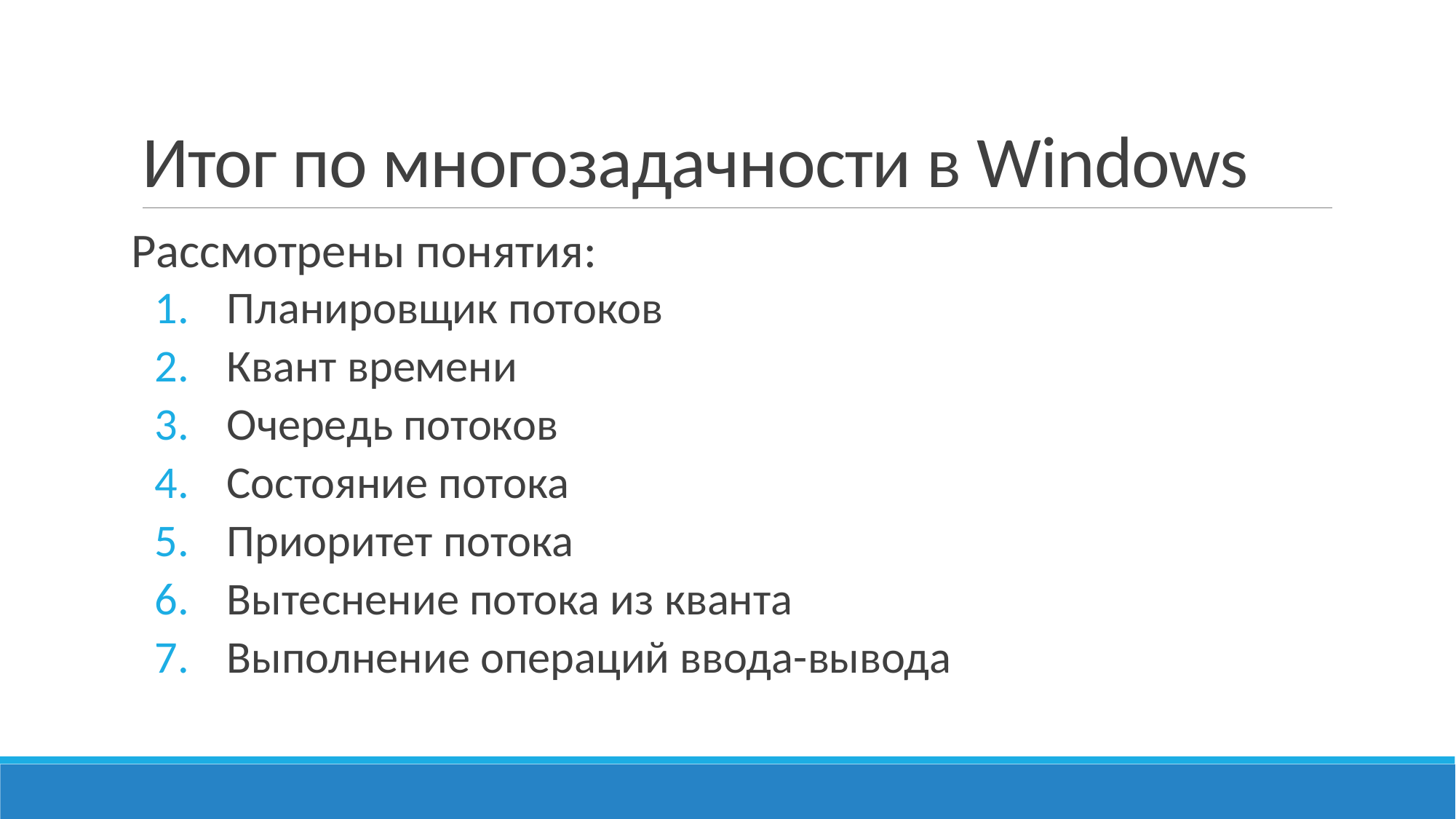

# Итог по многозадачности в Windows
Рассмотрены понятия:
 Планировщик потоков
 Квант времени
 Очередь потоков
 Состояние потока
 Приоритет потока
 Вытеснение потока из кванта
 Выполнение операций ввода-вывода